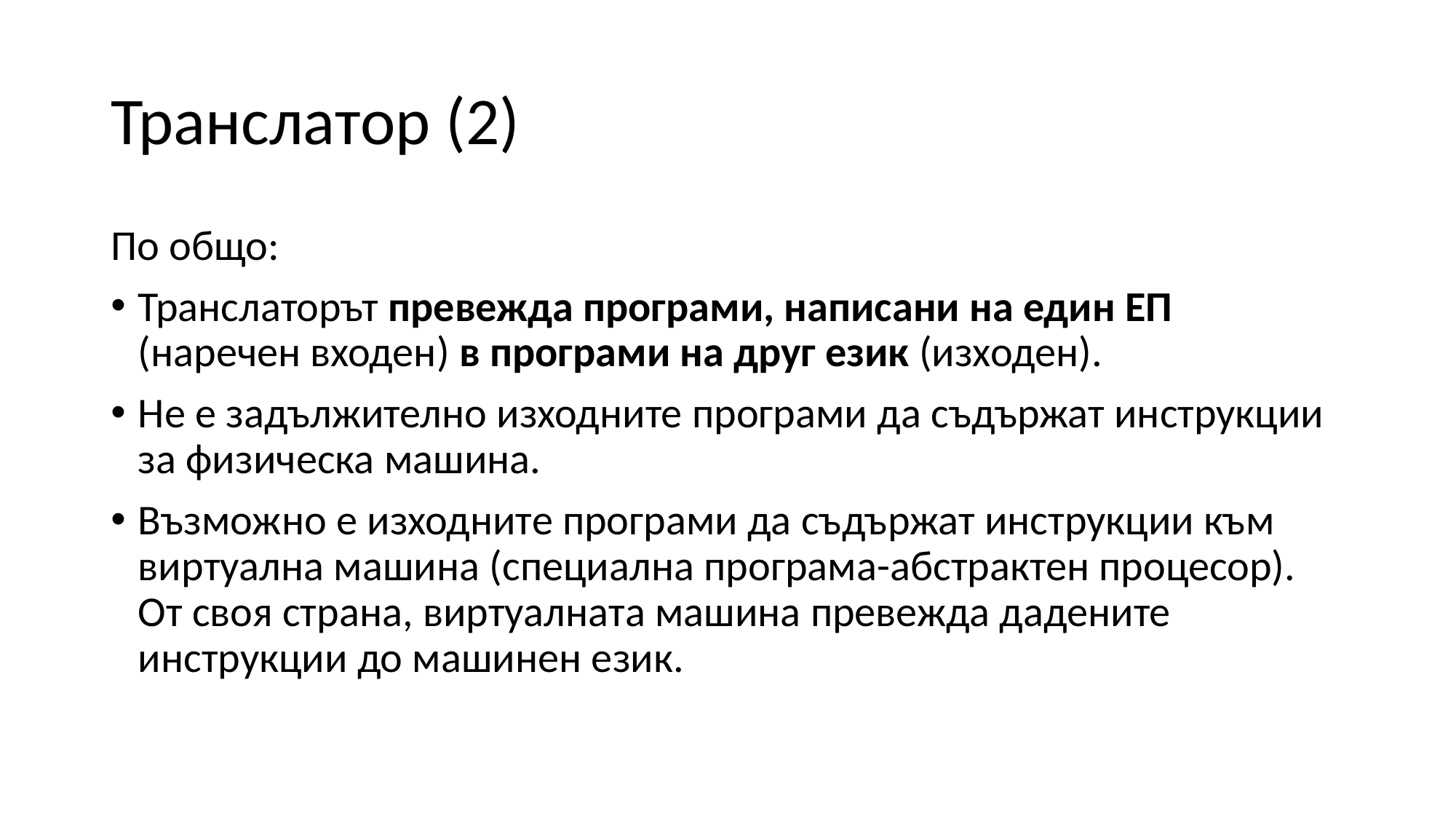

# Транслатор (2)
По общо:
Транслаторът превежда програми, написани на един ЕП (наречен входен) в програми на друг език (изходен).
Не е задължително изходните програми да съдържат инструкции за физическа машина.
Възможно е изходните програми да съдържат инструкции към виртуална машина (специална програма-абстрактен процесор). От своя страна, виртуалната машина превежда дадените инструкции до машинен език.